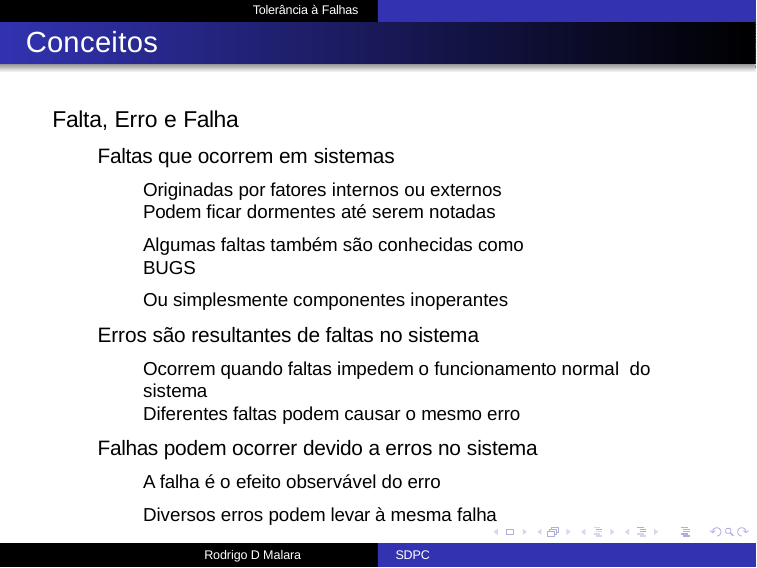

Tolerância à Falhas
# Conceitos

Falta, Erro e Falha
Faltas que ocorrem em sistemas
Originadas por fatores internos ou externos  Podem ficar dormentes até serem notadas
Algumas faltas também são conhecidas como BUGS
Ou simplesmente componentes inoperantes
Erros são resultantes de faltas no sistema
Ocorrem quando faltas impedem o funcionamento normal  do sistema
Diferentes faltas podem causar o mesmo erro
Falhas podem ocorrer devido a erros no sistema
A falha é o efeito observável do erro
Diversos erros podem levar à mesma falha

Rodrigo D Malara
SDPC